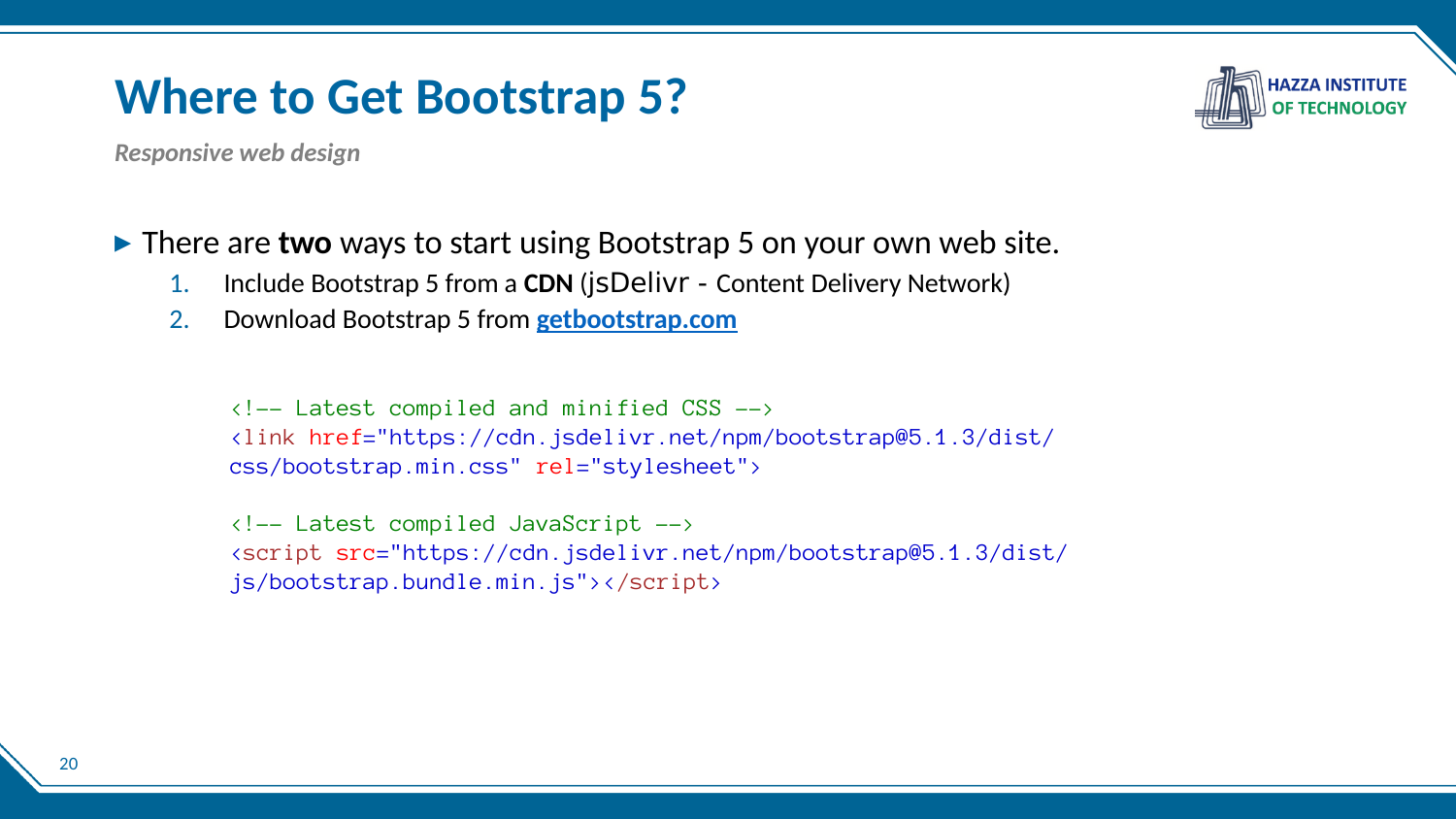

# Where to Get Bootstrap 5?
Responsive web design
There are two ways to start using Bootstrap 5 on your own web site.
Include Bootstrap 5 from a CDN (jsDelivr - Content Delivery Network)
Download Bootstrap 5 from getbootstrap.com
<!-- Latest compiled and minified CSS -->
<link href="https://cdn.jsdelivr.net/npm/bootstrap@5.1.3/dist/css/bootstrap.min.css" rel="stylesheet">
<!-- Latest compiled JavaScript -->
<script src="https://cdn.jsdelivr.net/npm/bootstrap@5.1.3/dist/js/bootstrap.bundle.min.js"></script>
20